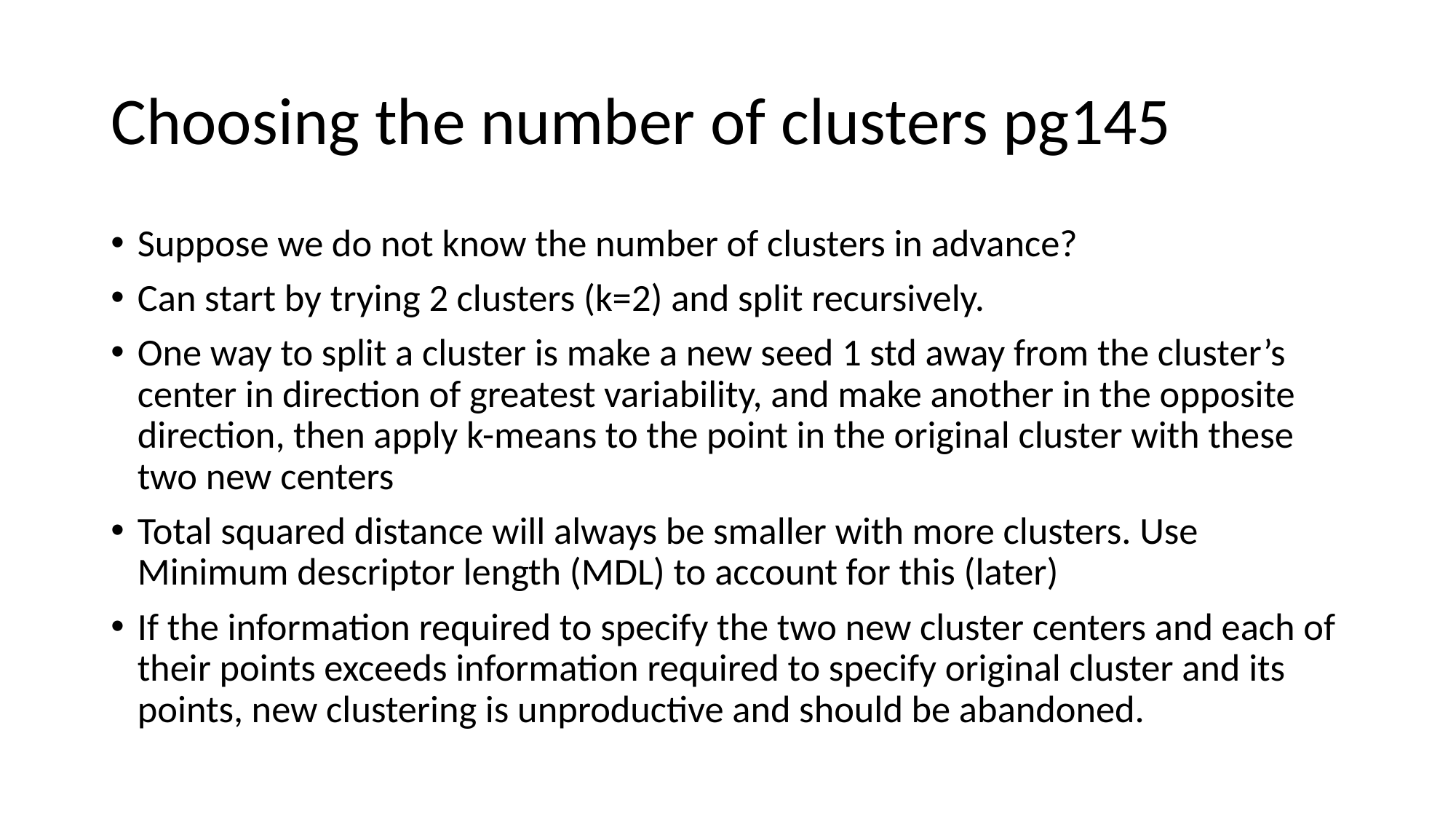

# Choosing the number of clusters pg145
Suppose we do not know the number of clusters in advance?
Can start by trying 2 clusters (k=2) and split recursively.
One way to split a cluster is make a new seed 1 std away from the cluster’s center in direction of greatest variability, and make another in the opposite direction, then apply k-means to the point in the original cluster with these two new centers
Total squared distance will always be smaller with more clusters. Use Minimum descriptor length (MDL) to account for this (later)
If the information required to specify the two new cluster centers and each of their points exceeds information required to specify original cluster and its points, new clustering is unproductive and should be abandoned.